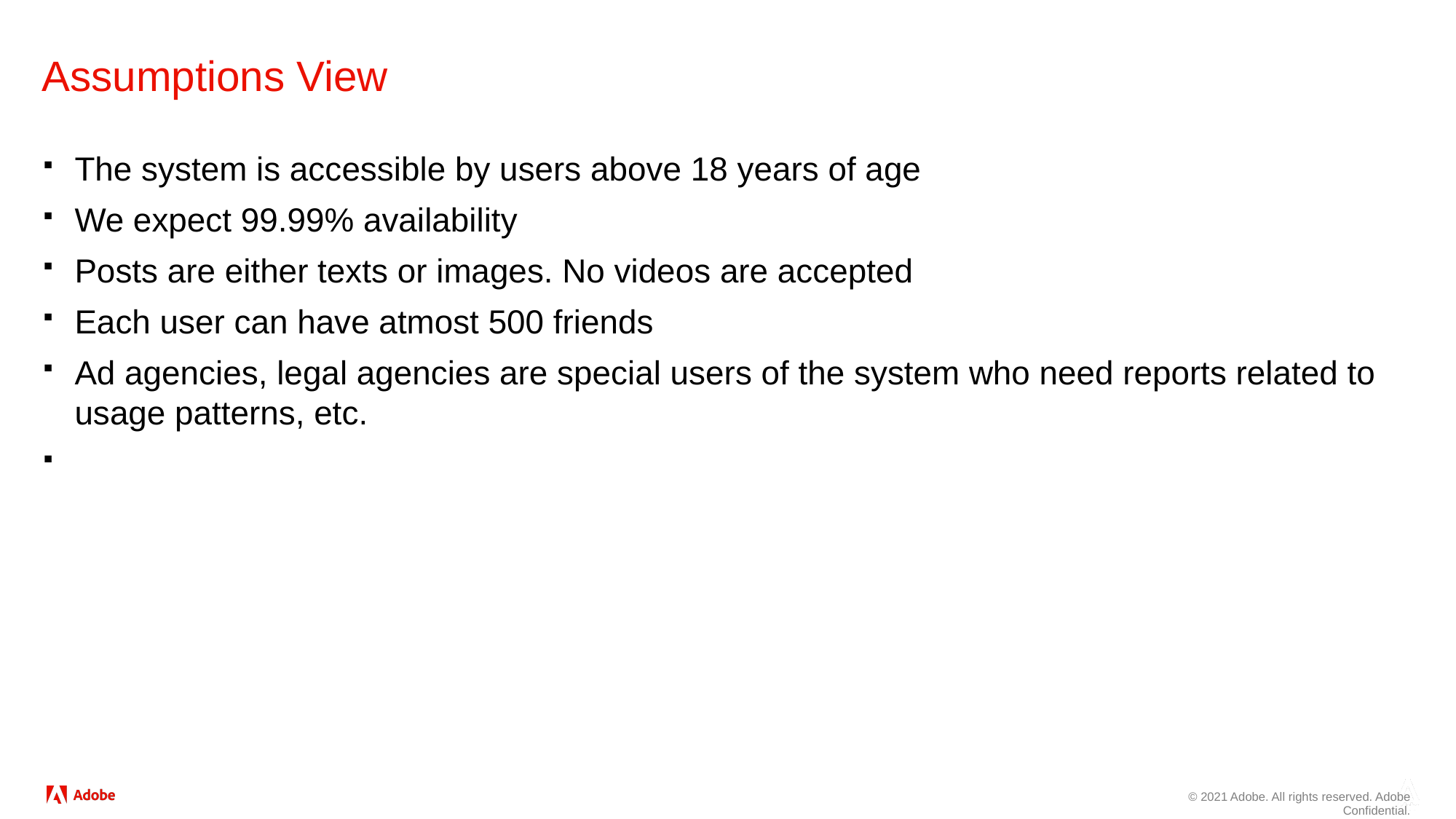

# Assumptions View
The system is accessible by users above 18 years of age
We expect 99.99% availability
Posts are either texts or images. No videos are accepted
Each user can have atmost 500 friends
Ad agencies, legal agencies are special users of the system who need reports related to usage patterns, etc.